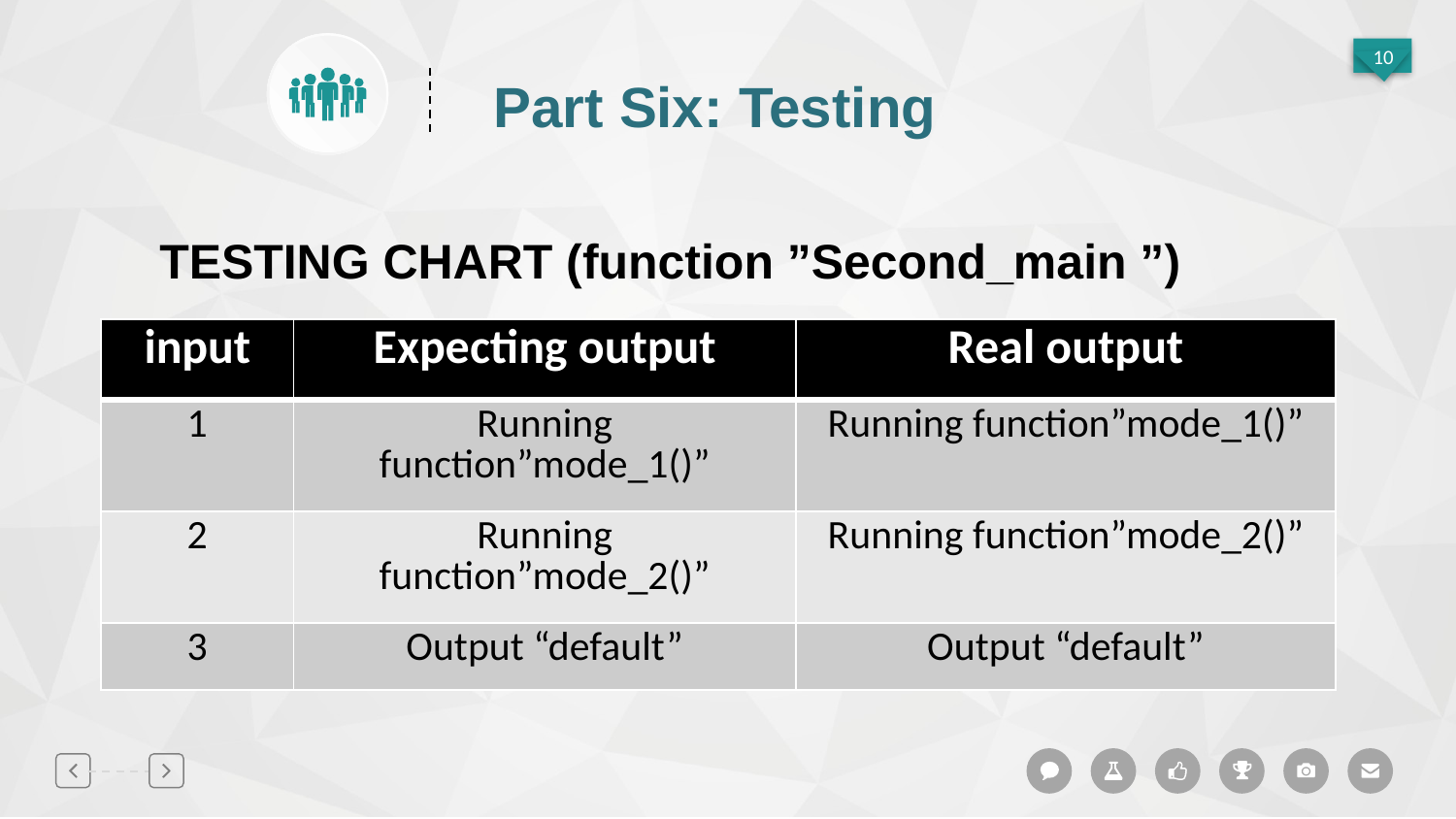

Part Six: Testing
TESTING CHART (function ”Second_main ”)
| input | Expecting output | Real output |
| --- | --- | --- |
| 1 | Running function”mode\_1()” | Running function”mode\_1()” |
| 2 | Running function”mode\_2()” | Running function”mode\_2()” |
| 3 | Output “default” | Output “default” |